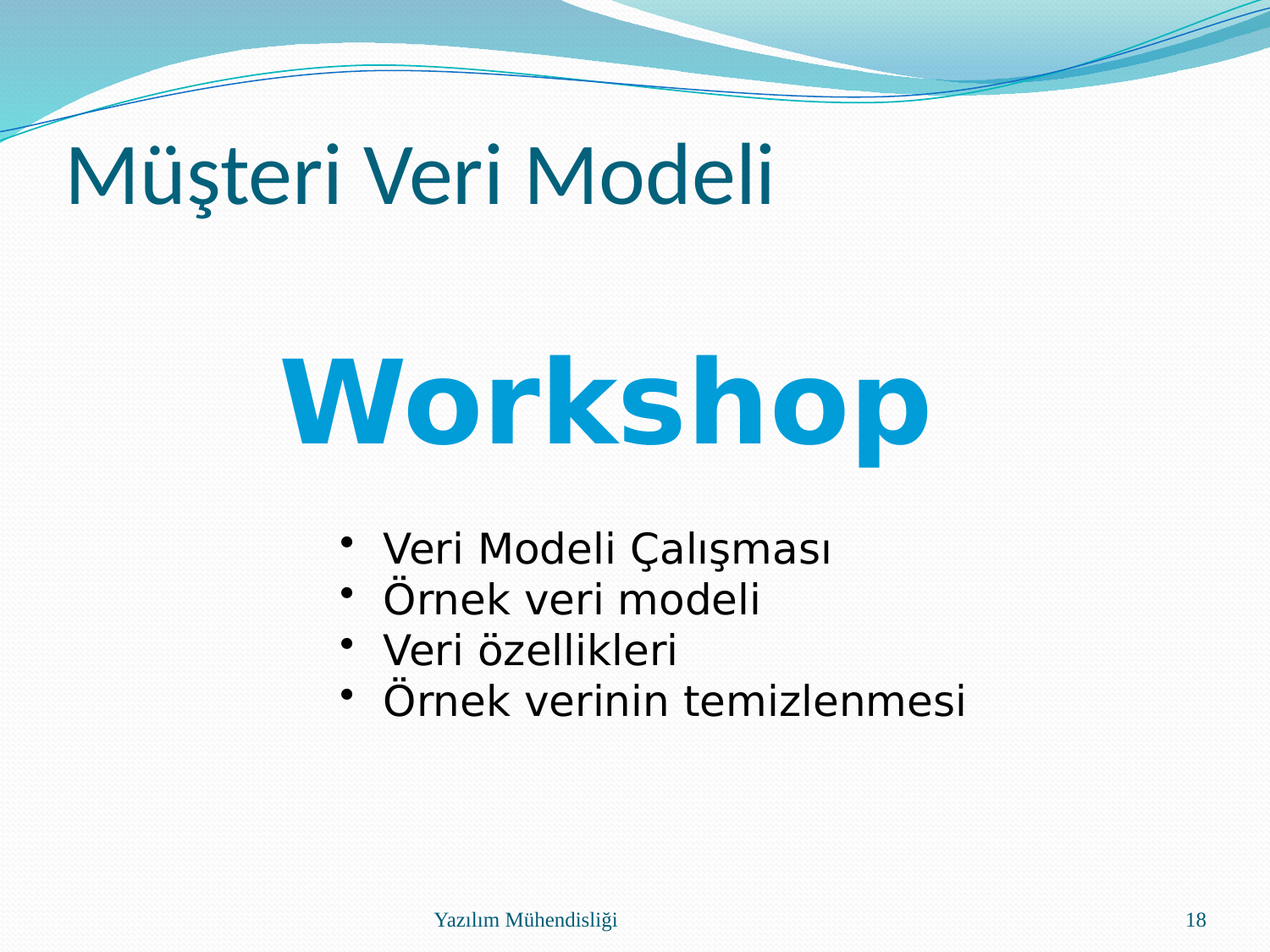

# Müşteri Veri Modeli
Workshop
 Veri Modeli Çalışması
 Örnek veri modeli
 Veri özellikleri
 Örnek verinin temizlenmesi
Yazılım Mühendisliği
18